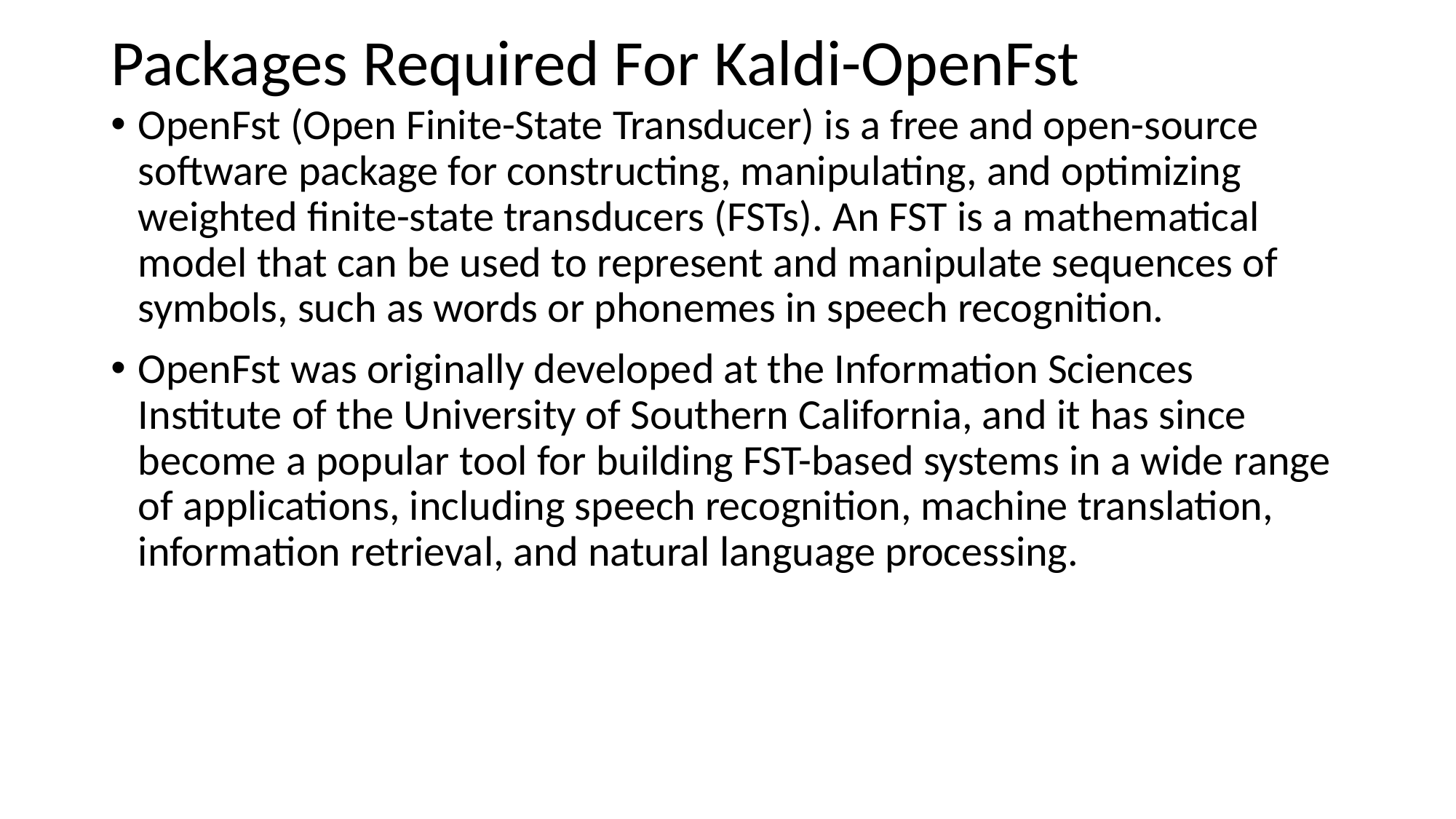

# Packages Required For Kaldi-OpenFst
OpenFst (Open Finite-State Transducer) is a free and open-source software package for constructing, manipulating, and optimizing weighted finite-state transducers (FSTs). An FST is a mathematical model that can be used to represent and manipulate sequences of symbols, such as words or phonemes in speech recognition.
OpenFst was originally developed at the Information Sciences Institute of the University of Southern California, and it has since become a popular tool for building FST-based systems in a wide range of applications, including speech recognition, machine translation, information retrieval, and natural language processing.